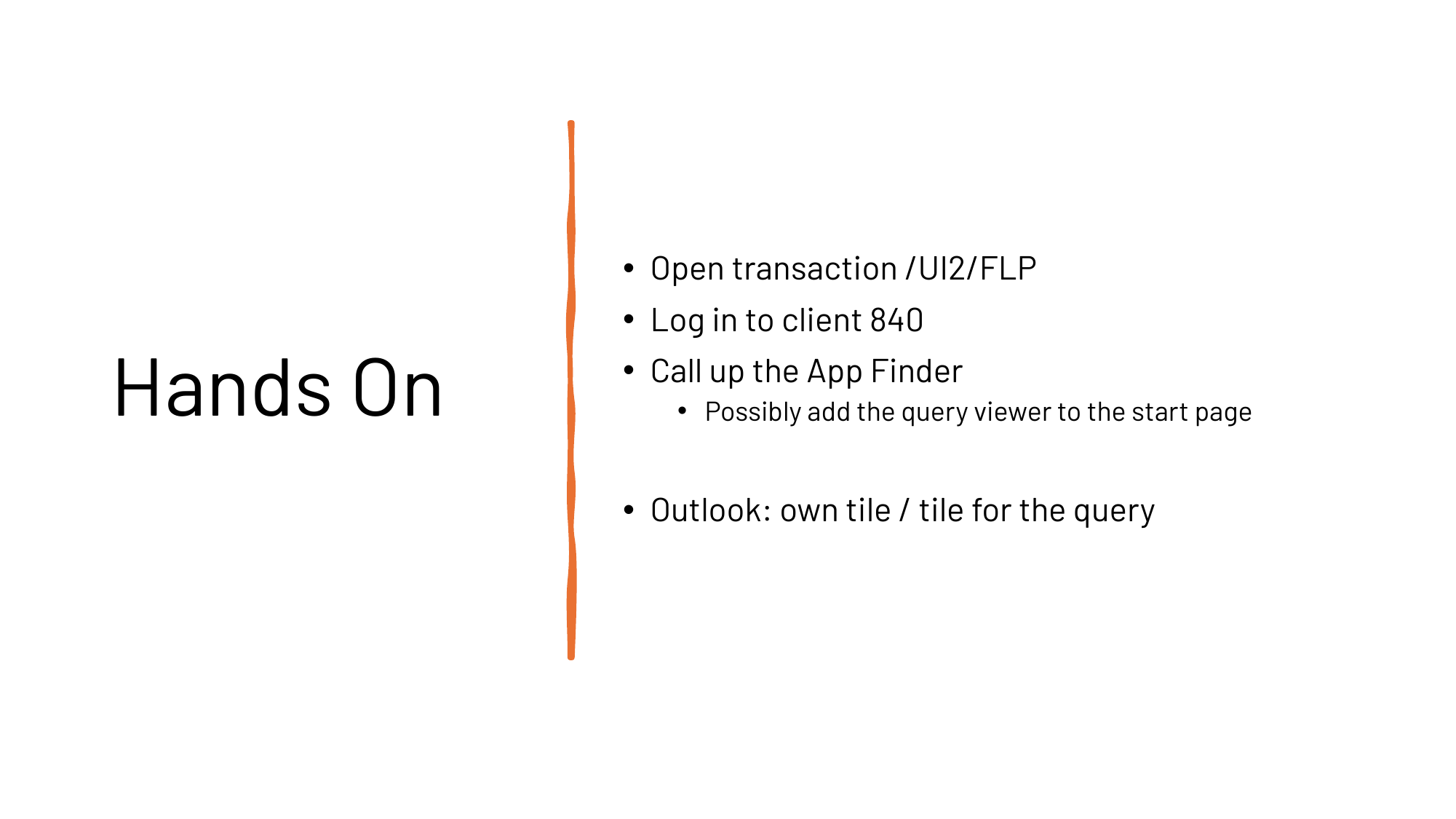

# Hands On
Open transaction /UI2/FLP
Log in to client 840
Call up the App Finder
Possibly add the query viewer to the start page

Outlook: own tile / tile for the query